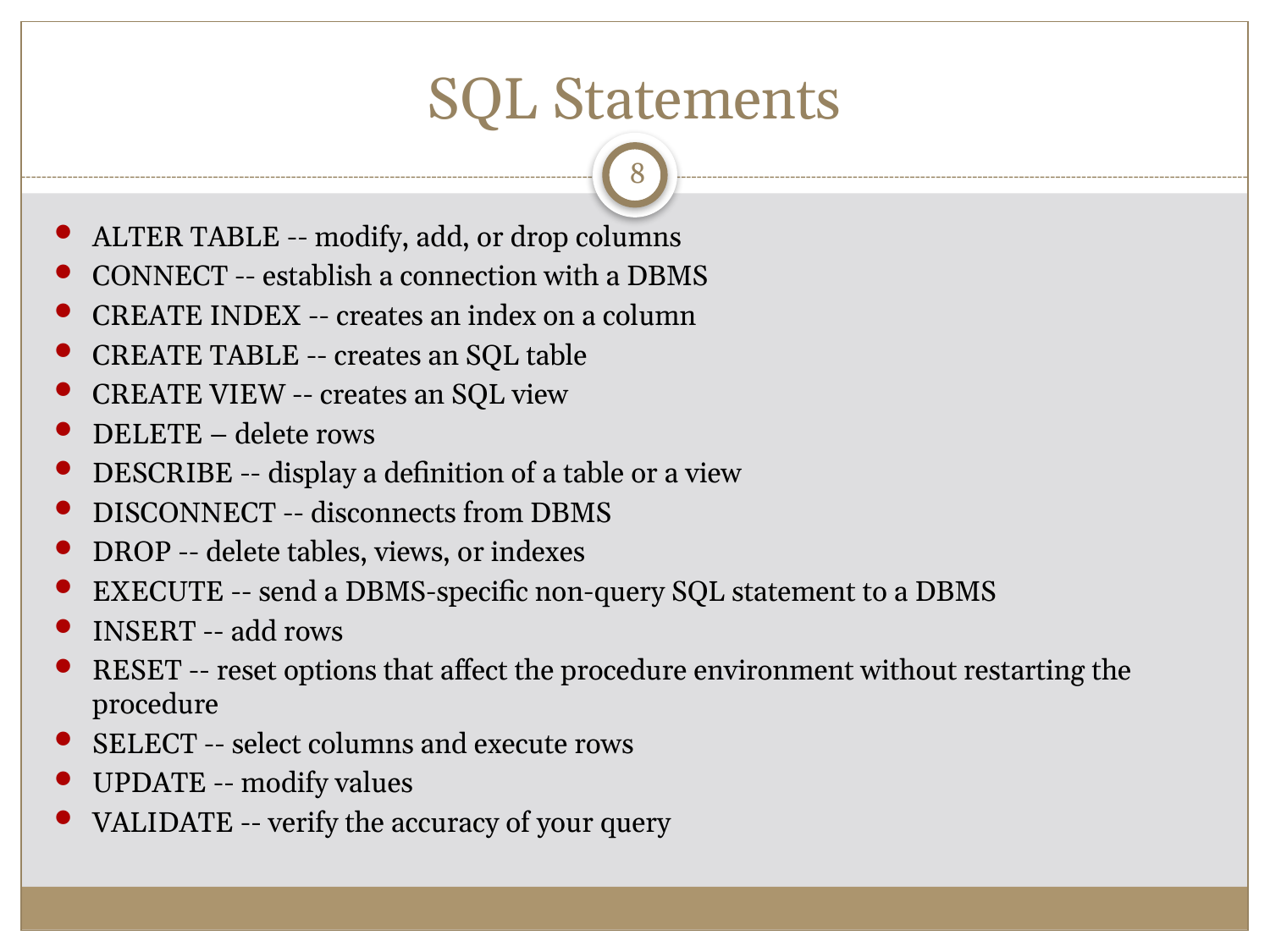

# SQL Statements
8
ALTER TABLE -- modify, add, or drop columns
CONNECT -- establish a connection with a DBMS
CREATE INDEX -- creates an index on a column
CREATE TABLE -- creates an SQL table
CREATE VIEW -- creates an SQL view
DELETE – delete rows
DESCRIBE -- display a definition of a table or a view
DISCONNECT -- disconnects from DBMS
DROP -- delete tables, views, or indexes
EXECUTE -- send a DBMS-specific non-query SQL statement to a DBMS
INSERT -- add rows
RESET -- reset options that affect the procedure environment without restarting the procedure
SELECT -- select columns and execute rows
UPDATE -- modify values
VALIDATE -- verify the accuracy of your query